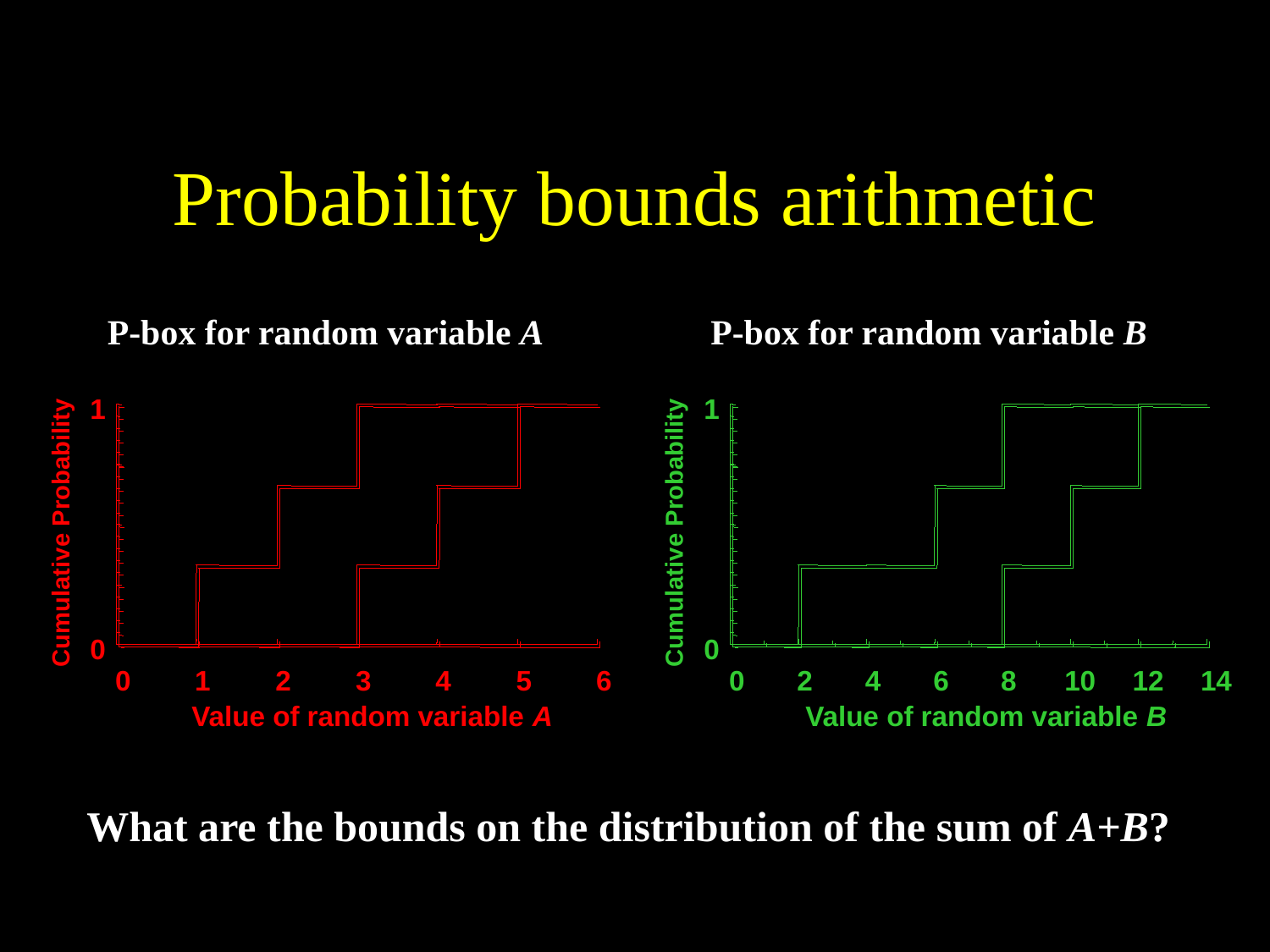

# Probability bounds arithmetic
P-box for random variable A
P-box for random variable B
1

Cumulative Probability

0

0
1
2
3
4
5
6
Value of random variable A
1

Cumulative Probability

0

0
2
4
6
8
10
12
14
Value of random variable B
What are the bounds on the distribution of the sum of A+B?